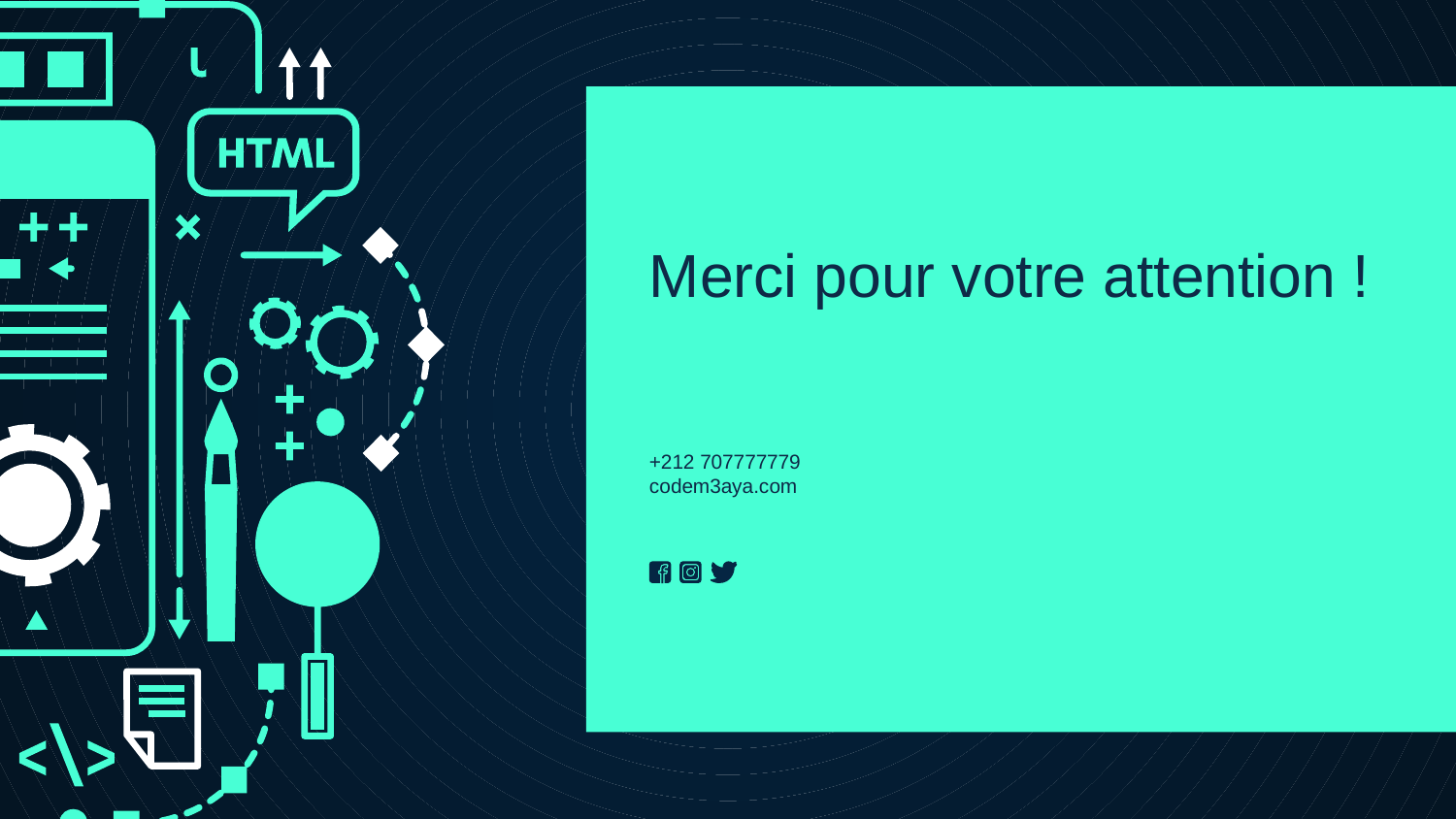

# Merci pour votre attention !

addyouremail@freepik.com
+212 707777779
codem3aya.com